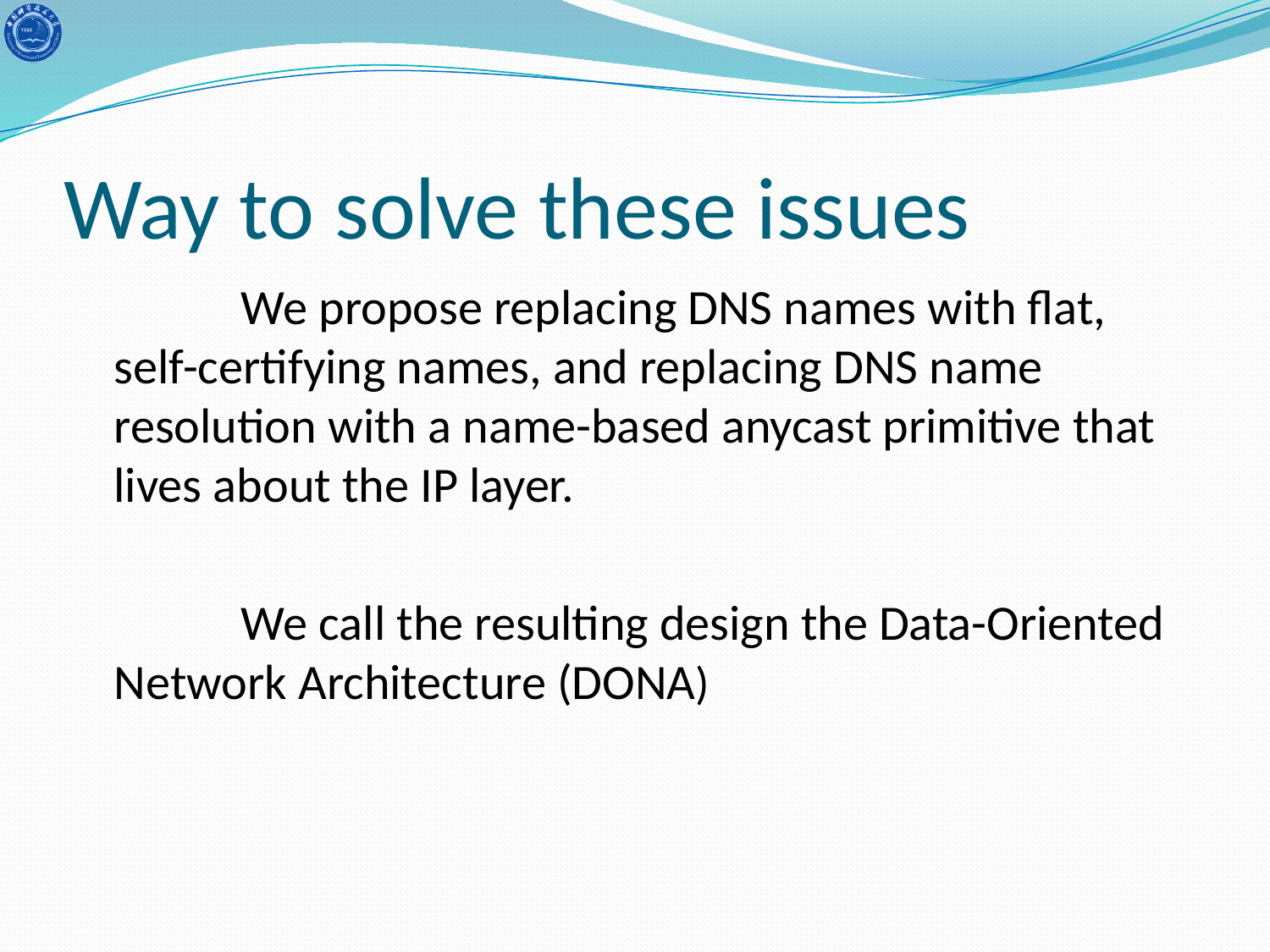

# Way to solve these issues
		We propose replacing DNS names with flat, self-certifying names, and replacing DNS name resolution with a name-based anycast primitive that lives about the IP layer.

		We call the resulting design the Data-Oriented Network Architecture (DONA)